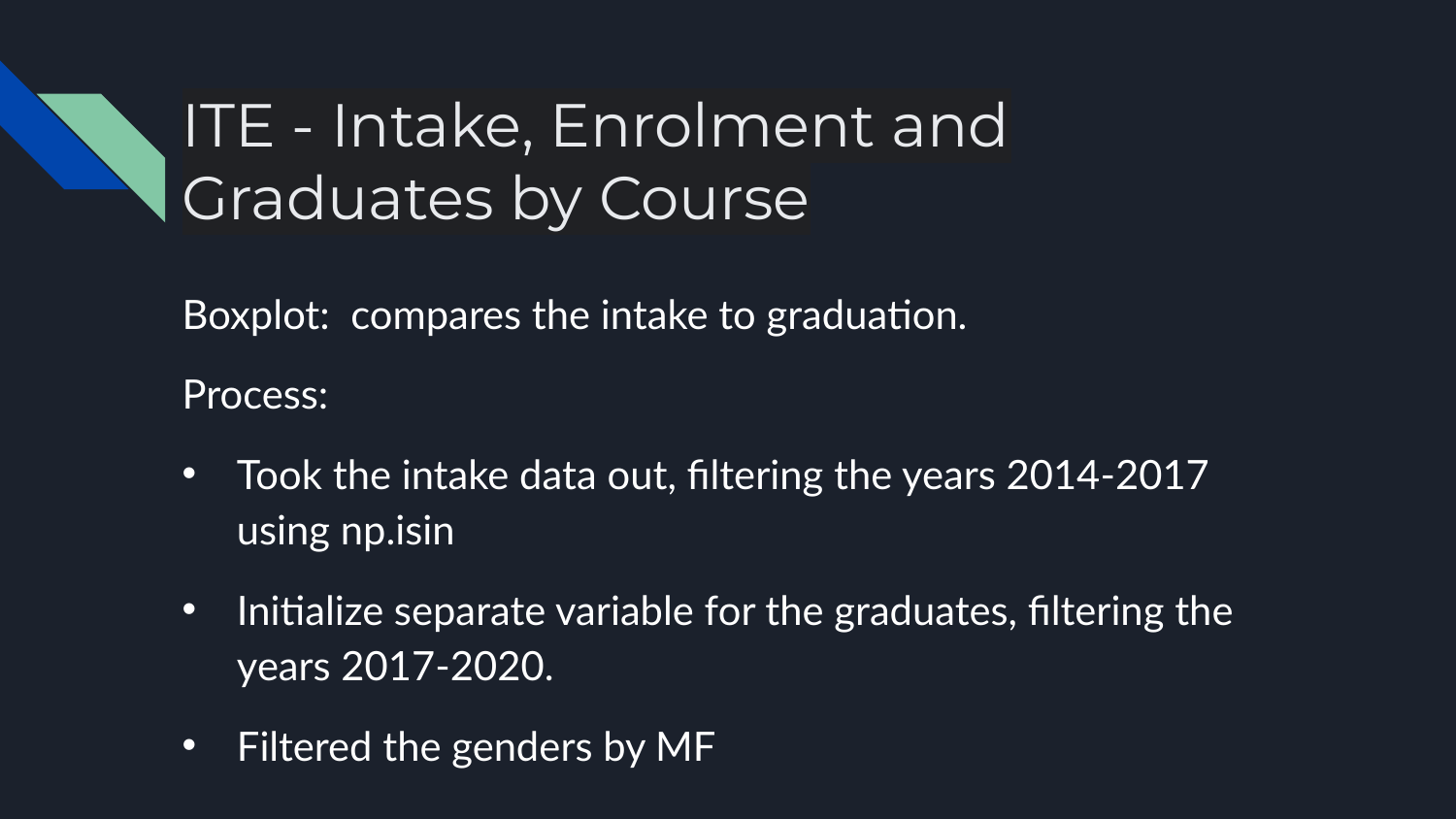

# ITE - Intake, Enrolment and Graduates by Course
Boxplot:  compares the intake to graduation.
Process:
Took the intake data out, filtering the years 2014-2017 using np.isin
Initialize separate variable for the graduates, filtering the years 2017-2020.
Filtered the genders by MF